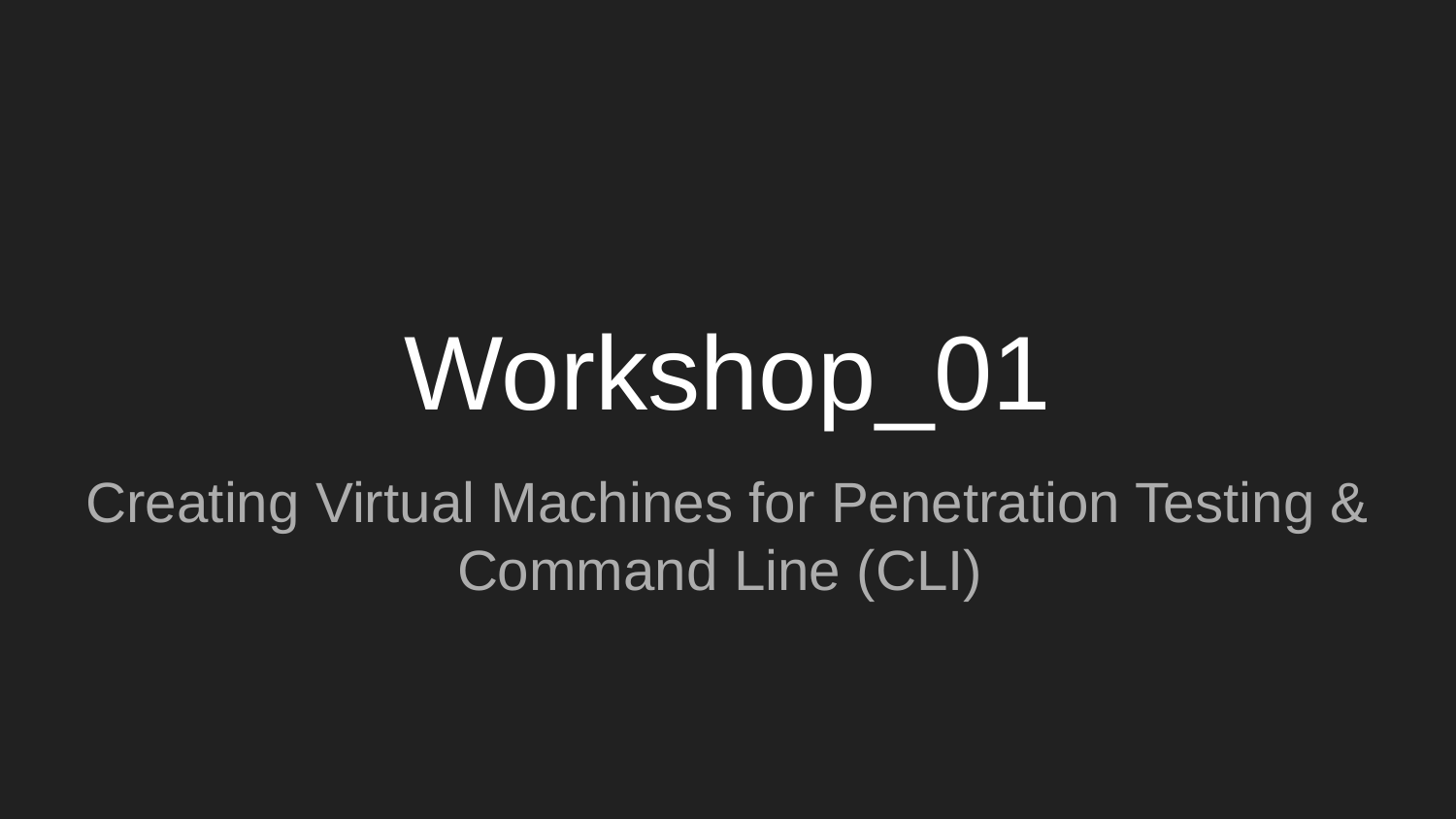

# Workshop_01
Creating Virtual Machines for Penetration Testing & Command Line (CLI)